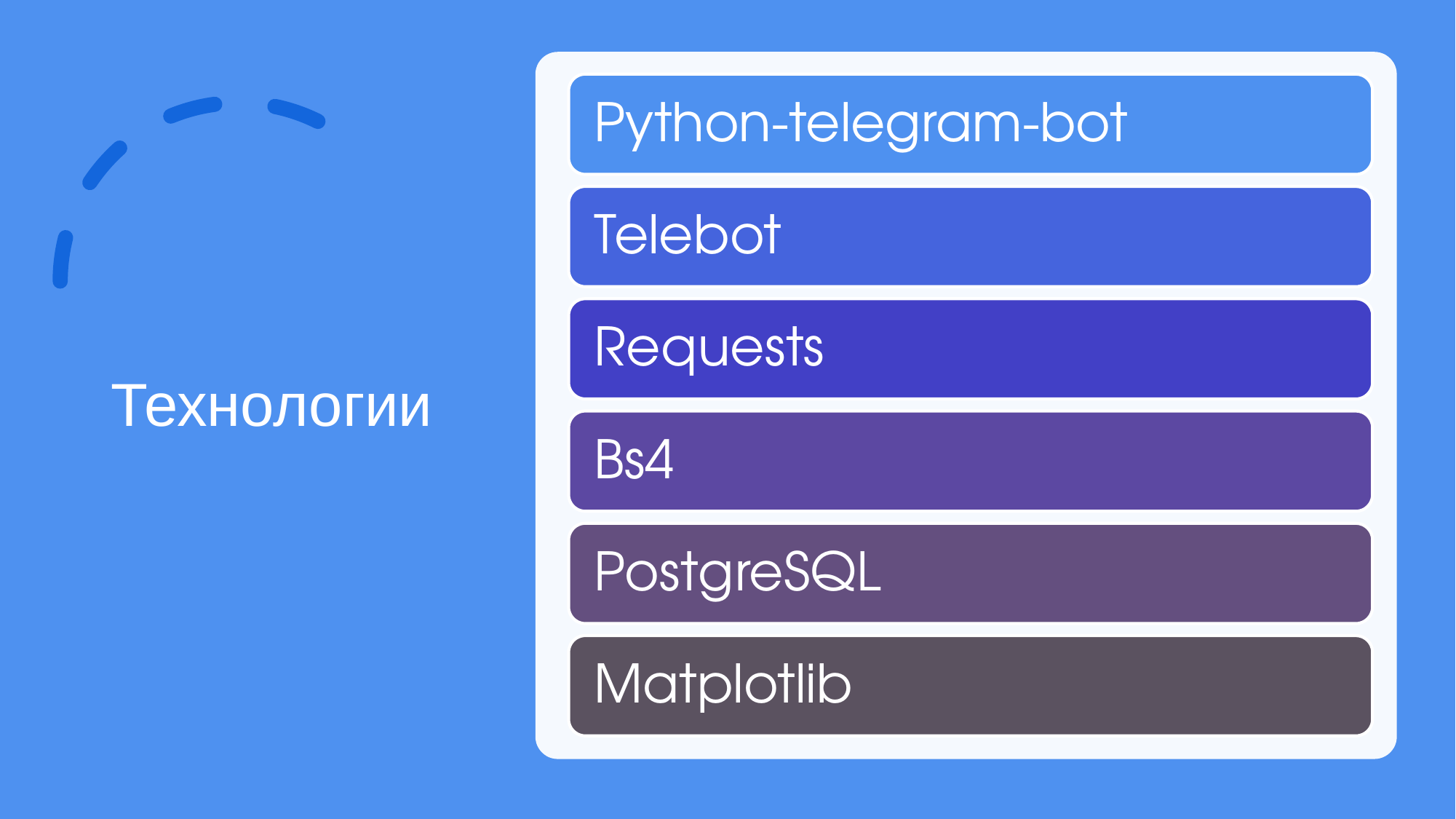

Python-telegram-bot
Telebot
Requests
Bs4
PostgreSQL
Matplotlib
Технологии